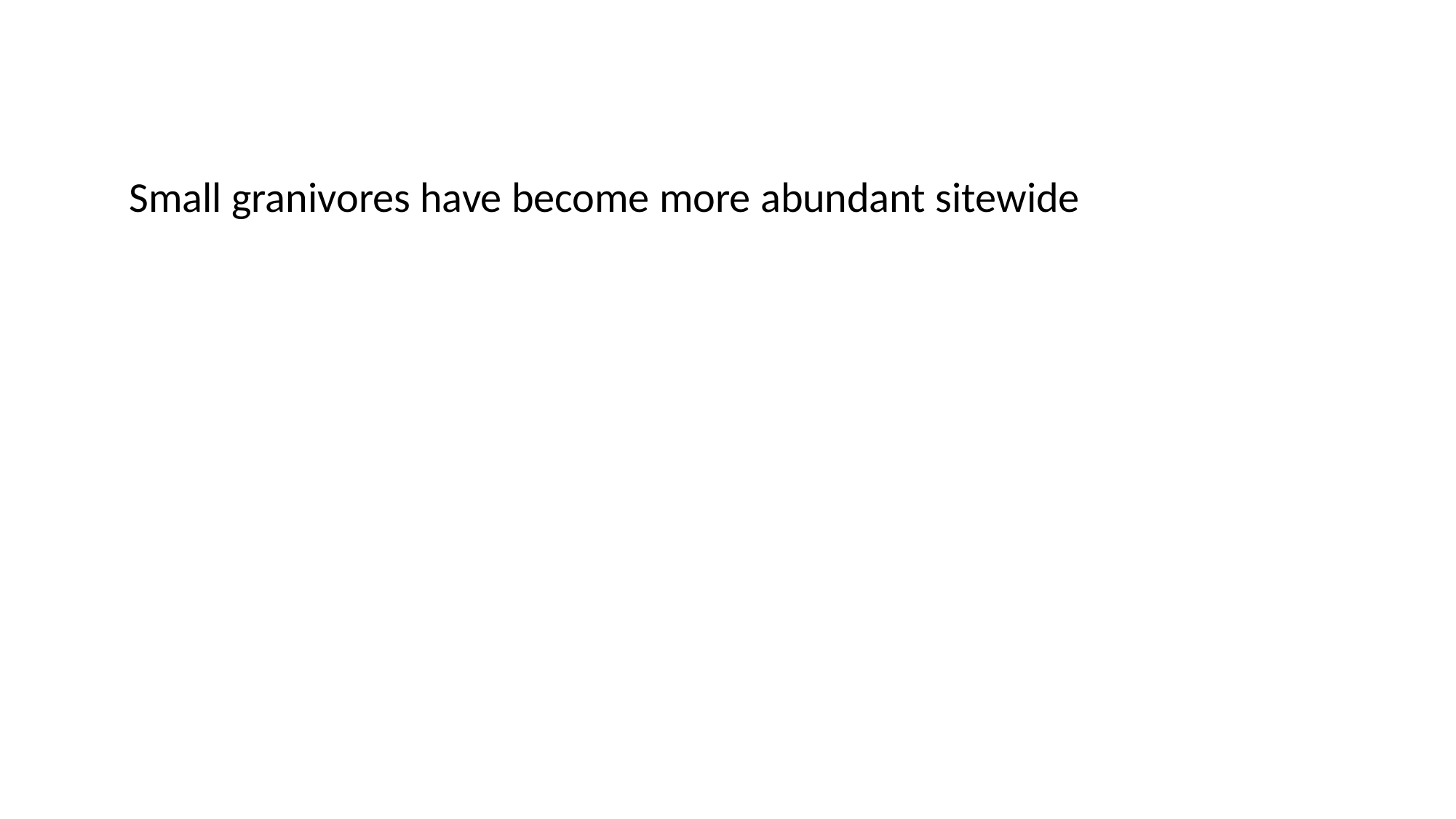

Small granivores have become more abundant sitewide